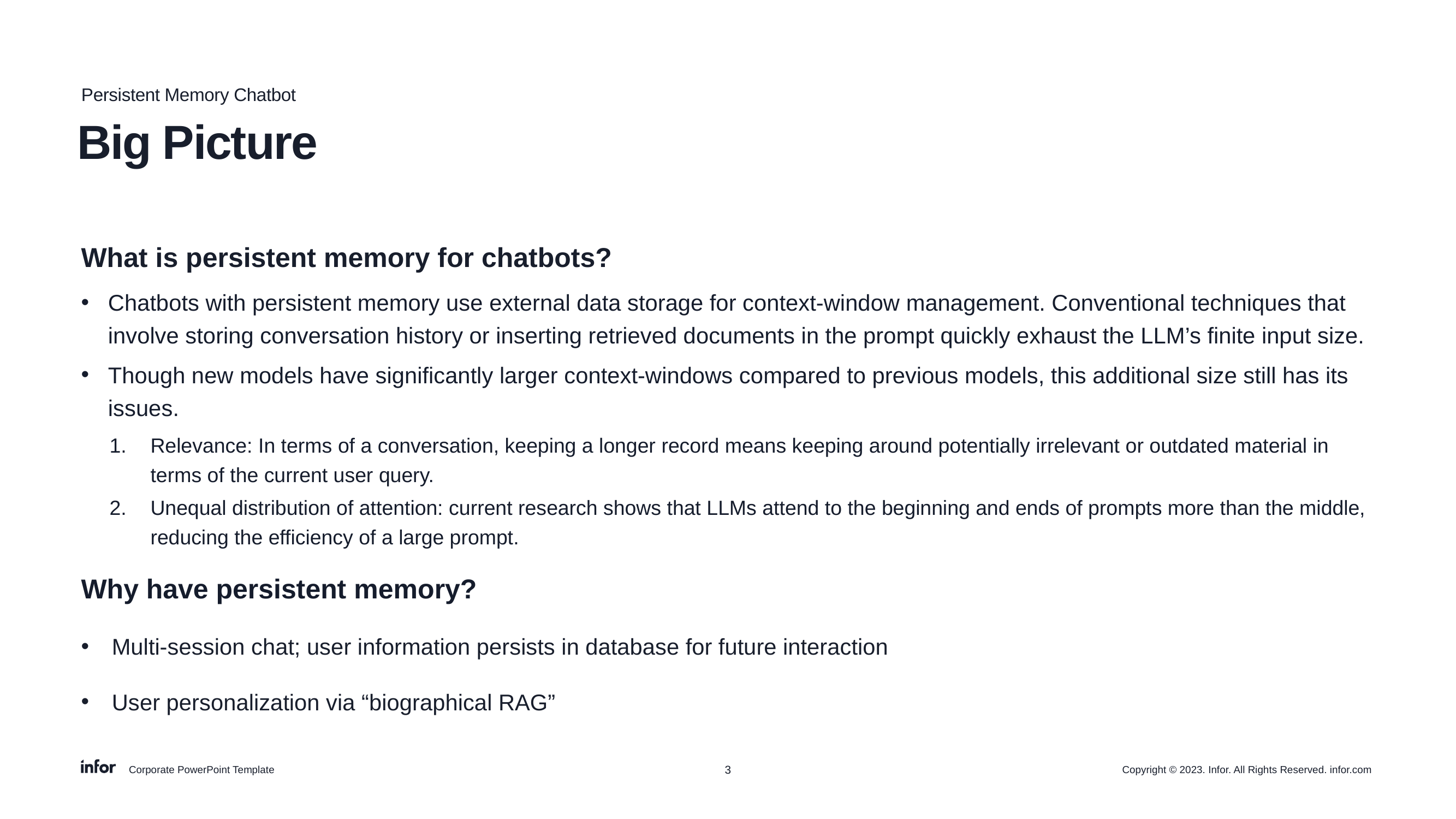

Persistent Memory Chatbot
# Big Picture
What is persistent memory for chatbots?
Chatbots with persistent memory use external data storage for context-window management. Conventional techniques that involve storing conversation history or inserting retrieved documents in the prompt quickly exhaust the LLM’s finite input size.
Though new models have significantly larger context-windows compared to previous models, this additional size still has its issues.
Relevance: In terms of a conversation, keeping a longer record means keeping around potentially irrelevant or outdated material in terms of the current user query.
Unequal distribution of attention: current research shows that LLMs attend to the beginning and ends of prompts more than the middle, reducing the efficiency of a large prompt.
Why have persistent memory?
Multi-session chat; user information persists in database for future interaction
User personalization via “biographical RAG”

3
Corporate PowerPoint Template